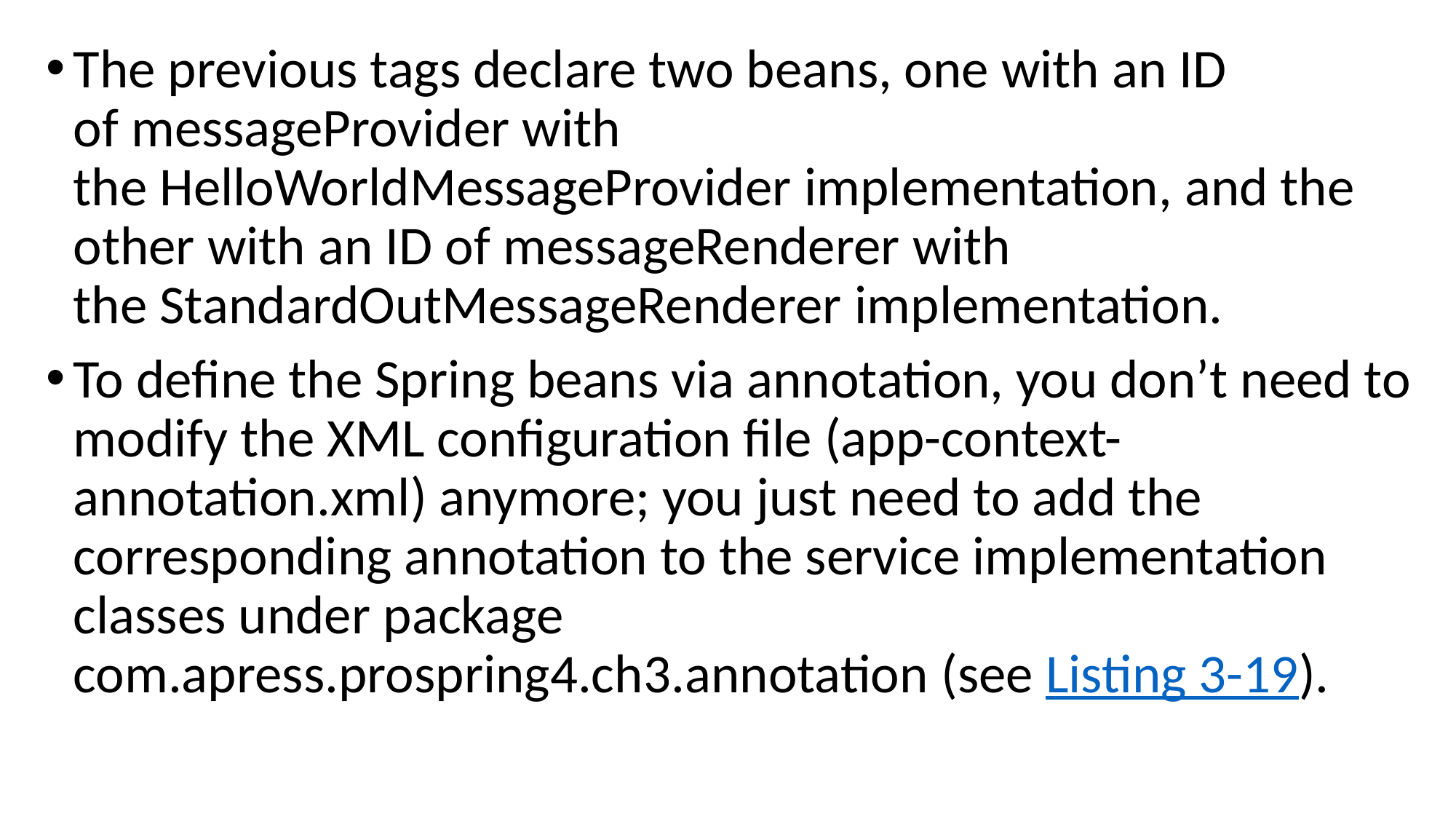

#
The previous tags declare two beans, one with an ID of messageProvider with the HelloWorldMessageProvider implementation, and the other with an ID of messageRenderer with the StandardOutMessageRenderer implementation.
To define the Spring beans via annotation, you don’t need to modify the XML configuration file (app-context-annotation.xml) anymore; you just need to add the corresponding annotation to the service implementation classes under package com.apress.prospring4.ch3.annotation (see Listing 3-19).